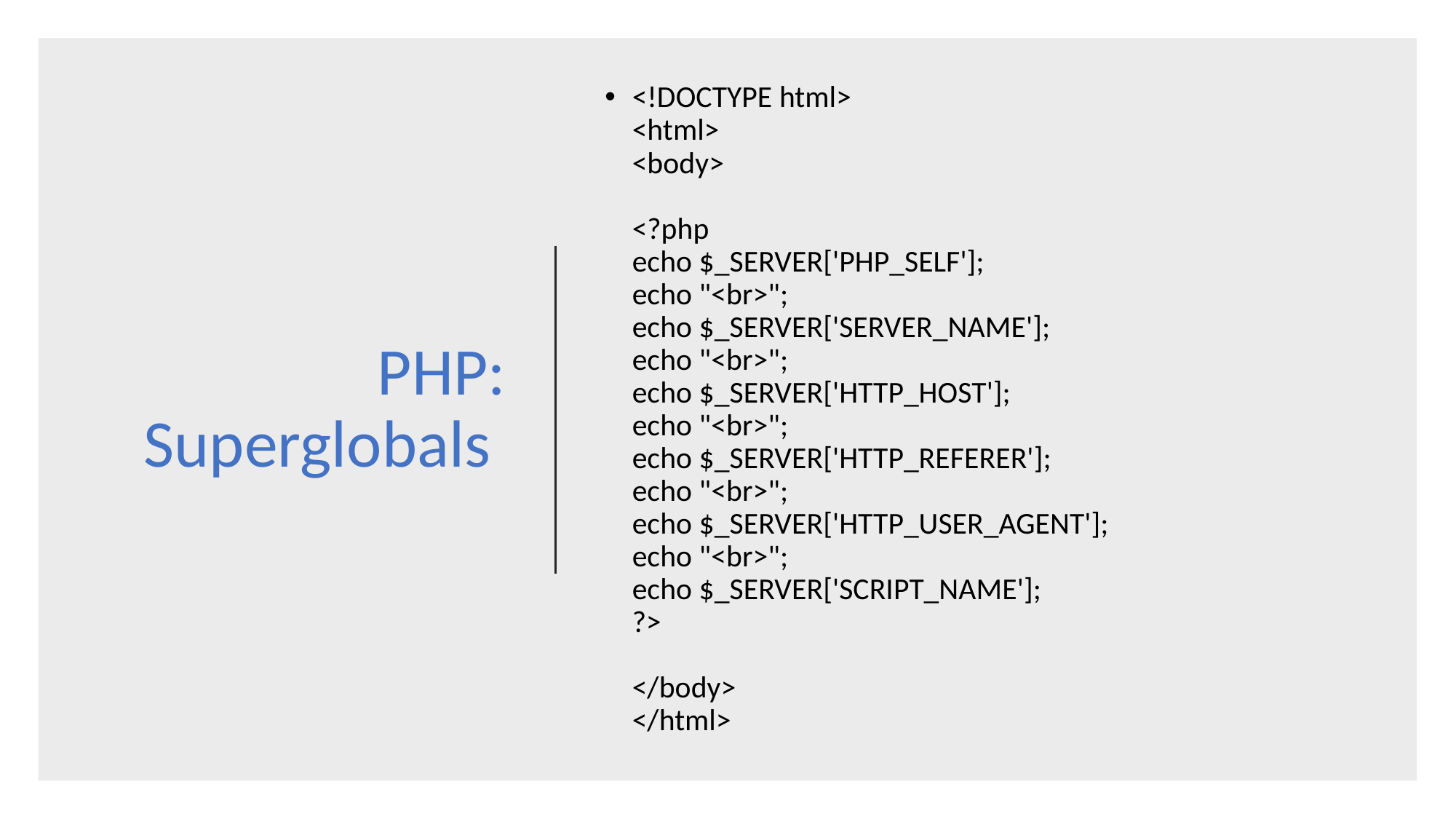

<!DOCTYPE html>
<html>
<body>
<?php 
echo $_SERVER['PHP_SELF'];
echo "<br>";
echo $_SERVER['SERVER_NAME'];
echo "<br>";
echo $_SERVER['HTTP_HOST'];
echo "<br>";
echo $_SERVER['HTTP_REFERER'];
echo "<br>";
echo $_SERVER['HTTP_USER_AGENT'];
echo "<br>";
echo $_SERVER['SCRIPT_NAME'];
?>
</body>
</html>

# PHP: Superglobals